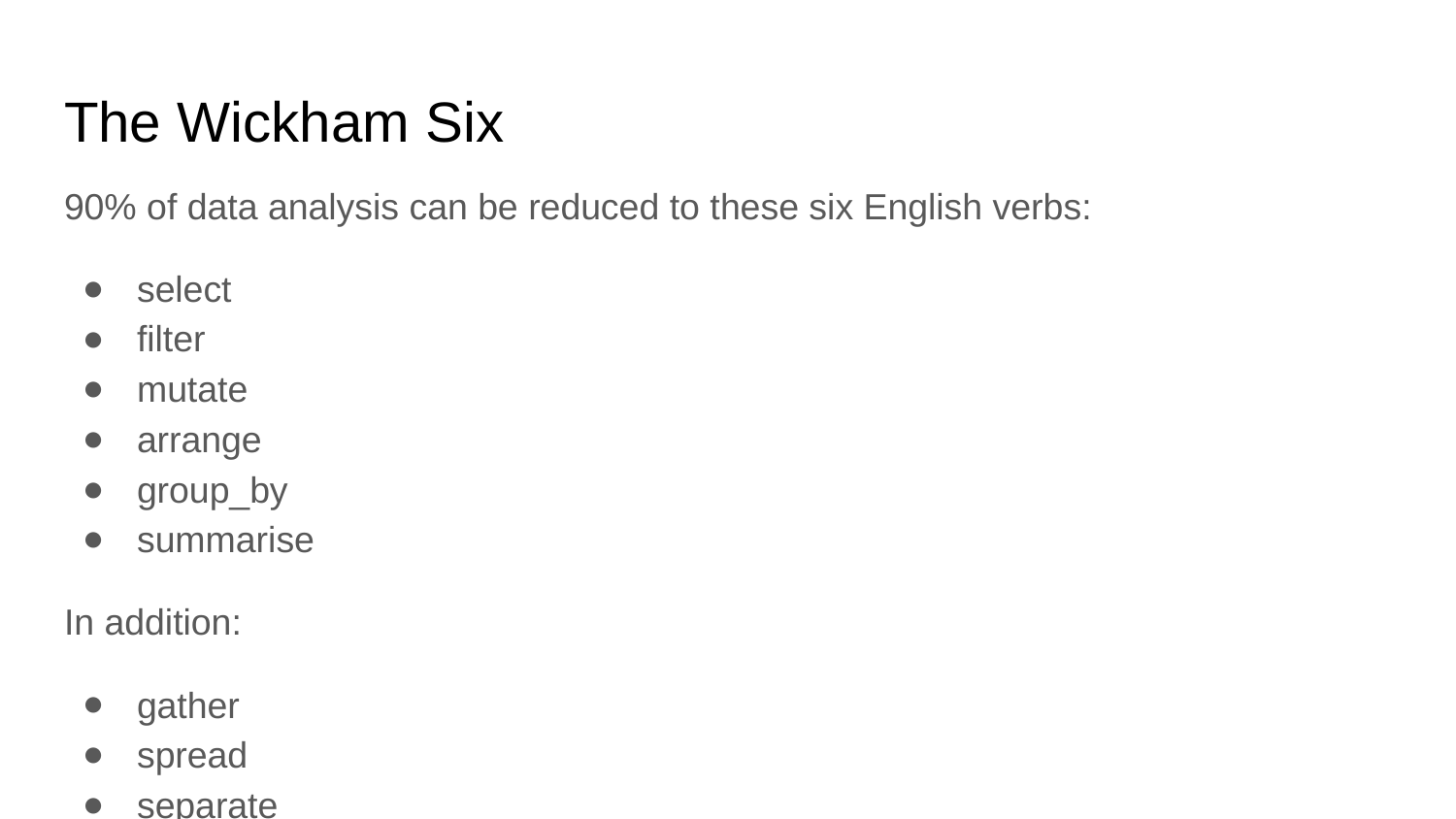

# The Wickham Six
90% of data analysis can be reduced to these six English verbs:
select
filter
mutate
arrange
group_by
summarise
In addition:
gather
spread
separate